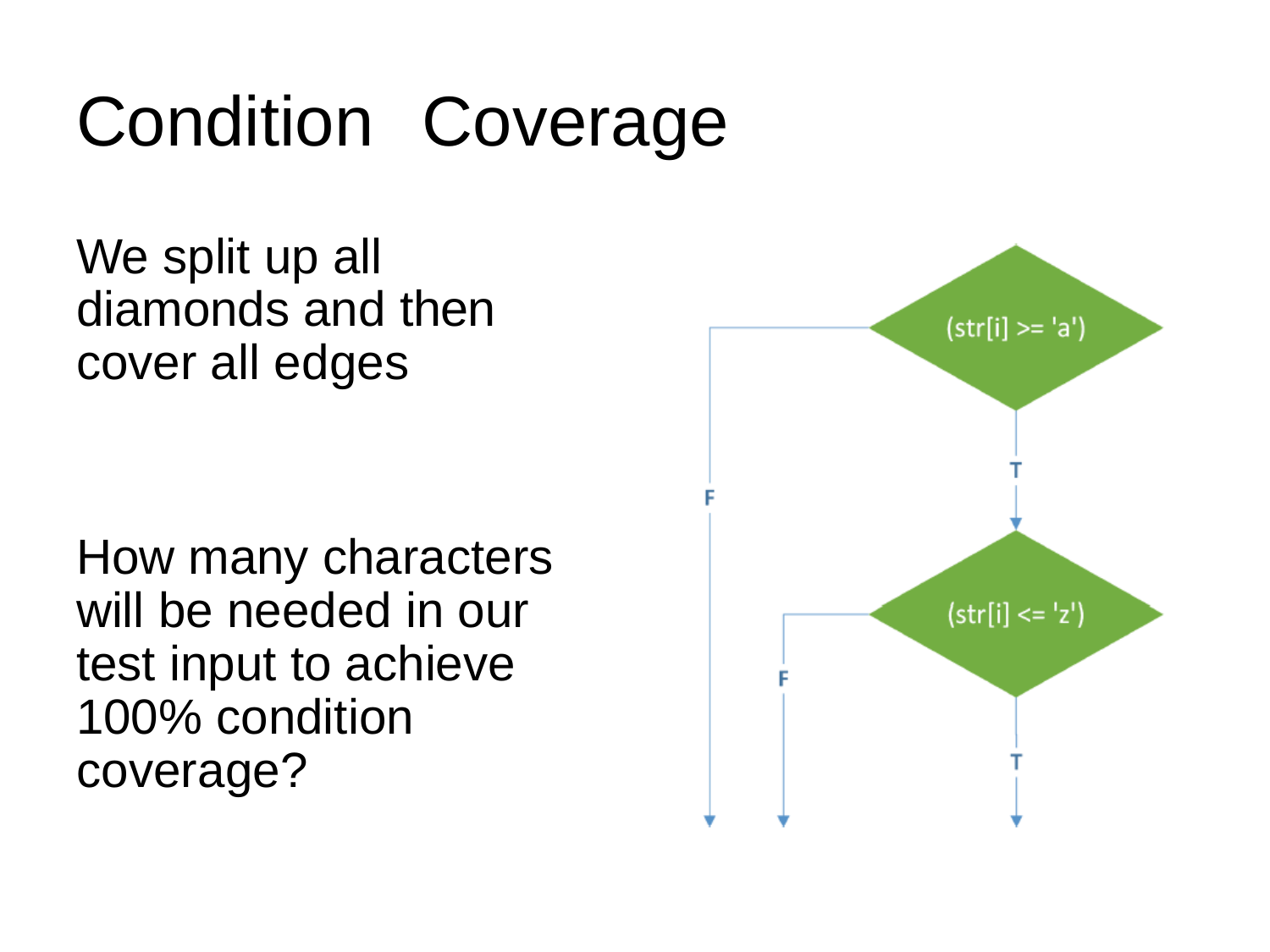

# Condition	Coverage

We split up all  diamonds and then  cover all edges

How many characters  will be needed in our  test input to achieve  100% condition  coverage?